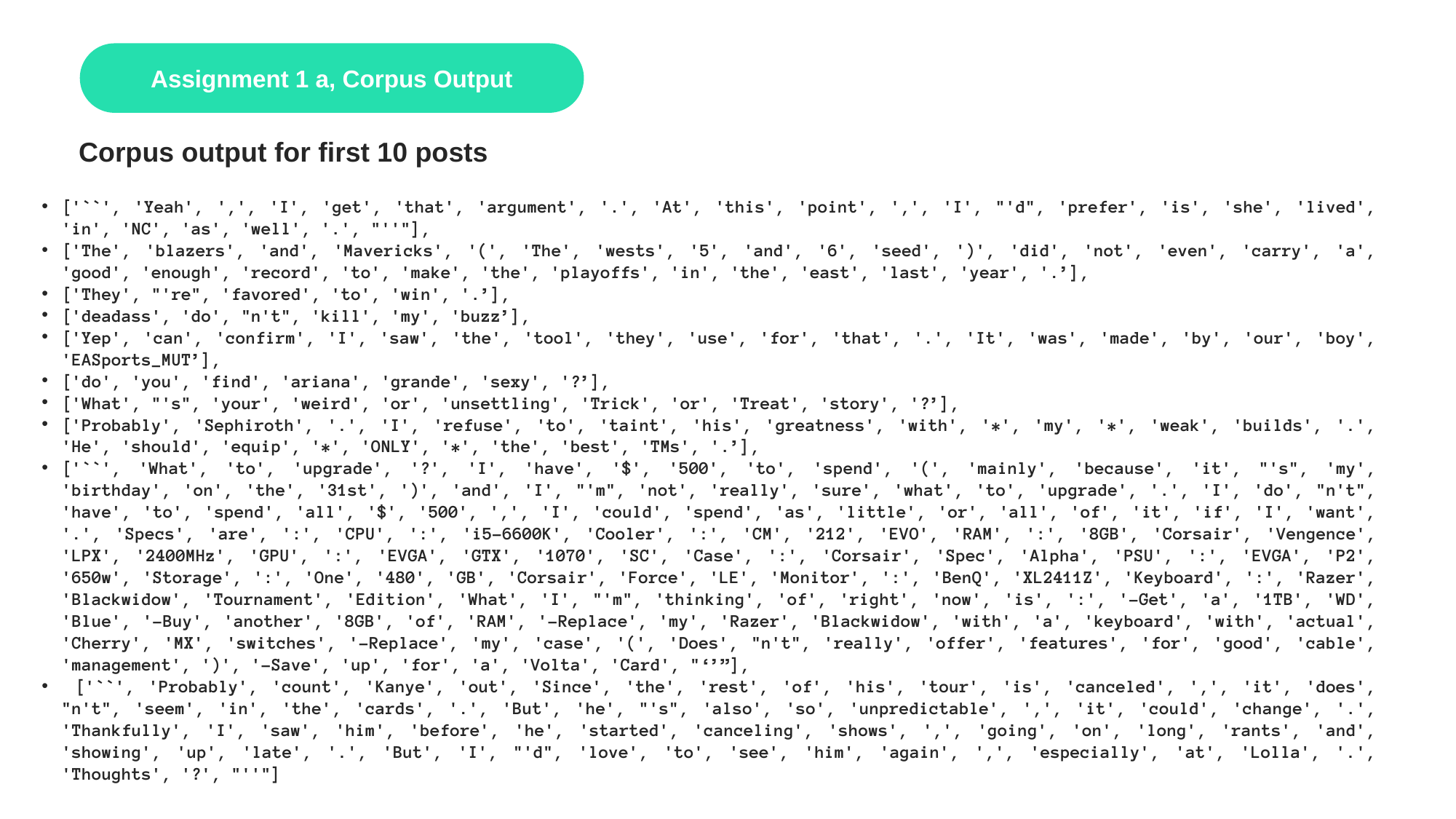

Assignment 1 a, Corpus Output
Corpus output for first 10 posts
['``', 'Yeah', ',', 'I', 'get', 'that', 'argument', '.', 'At', 'this', 'point', ',', 'I', "'d", 'prefer', 'is', 'she', 'lived', 'in', 'NC', 'as', 'well', '.', "''"],
['The', 'blazers', 'and', 'Mavericks', '(', 'The', 'wests', '5', 'and', '6', 'seed', ')', 'did', 'not', 'even', 'carry', 'a', 'good', 'enough', 'record', 'to', 'make', 'the', 'playoffs', 'in', 'the', 'east', 'last', 'year', '.’],
['They', "'re", 'favored', 'to', 'win', '.’],
['deadass', 'do', "n't", 'kill', 'my', 'buzz’],
['Yep', 'can', 'confirm', 'I', 'saw', 'the', 'tool', 'they', 'use', 'for', 'that', '.', 'It', 'was', 'made', 'by', 'our', 'boy', 'EASports_MUT’],
['do', 'you', 'find', 'ariana', 'grande', 'sexy', '?’],
['What', "'s", 'your', 'weird', 'or', 'unsettling', 'Trick', 'or', 'Treat', 'story', '?’],
['Probably', 'Sephiroth', '.', 'I', 'refuse', 'to', 'taint', 'his', 'greatness', 'with', '*', 'my', '*', 'weak', 'builds', '.', 'He', 'should', 'equip', '*', 'ONLY', '*', 'the', 'best', 'TMs', '.’],
['``', 'What', 'to', 'upgrade', '?', 'I', 'have', '$', '500', 'to', 'spend', '(', 'mainly', 'because', 'it', "'s", 'my', 'birthday', 'on', 'the', '31st', ')', 'and', 'I', "'m", 'not', 'really', 'sure', 'what', 'to', 'upgrade', '.', 'I', 'do', "n't", 'have', 'to', 'spend', 'all', '$', '500', ',', 'I', 'could', 'spend', 'as', 'little', 'or', 'all', 'of', 'it', 'if', 'I', 'want', '.', 'Specs', 'are', ':', 'CPU', ':', 'i5-6600K', 'Cooler', ':', 'CM', '212', 'EVO', 'RAM', ':', '8GB', 'Corsair', 'Vengence', 'LPX', '2400MHz', 'GPU', ':', 'EVGA', 'GTX', '1070', 'SC', 'Case', ':', 'Corsair', 'Spec', 'Alpha', 'PSU', ':', 'EVGA', 'P2', '650w', 'Storage', ':', 'One', '480', 'GB', 'Corsair', 'Force', 'LE', 'Monitor', ':', 'BenQ', 'XL2411Z', 'Keyboard', ':', 'Razer', 'Blackwidow', 'Tournament', 'Edition', 'What', 'I', "'m", 'thinking', 'of', 'right', 'now', 'is', ':', '-Get', 'a', '1TB', 'WD', 'Blue', '-Buy', 'another', '8GB', 'of', 'RAM', '-Replace', 'my', 'Razer', 'Blackwidow', 'with', 'a', 'keyboard', 'with', 'actual', 'Cherry', 'MX', 'switches', '-Replace', 'my', 'case', '(', 'Does', "n't", 'really', 'offer', 'features', 'for', 'good', 'cable', 'management', ')', '-Save', 'up', 'for', 'a', 'Volta', 'Card', "‘’”],
 ['``', 'Probably', 'count', 'Kanye', 'out', 'Since', 'the', 'rest', 'of', 'his', 'tour', 'is', 'canceled', ',', 'it', 'does', "n't", 'seem', 'in', 'the', 'cards', '.', 'But', 'he', "'s", 'also', 'so', 'unpredictable', ',', 'it', 'could', 'change', '.', 'Thankfully', 'I', 'saw', 'him', 'before', 'he', 'started', 'canceling', 'shows', ',', 'going', 'on', 'long', 'rants', 'and', 'showing', 'up', 'late', '.', 'But', 'I', "'d", 'love', 'to', 'see', 'him', 'again', ',', 'especially', 'at', 'Lolla', '.', 'Thoughts', '?', "''"]